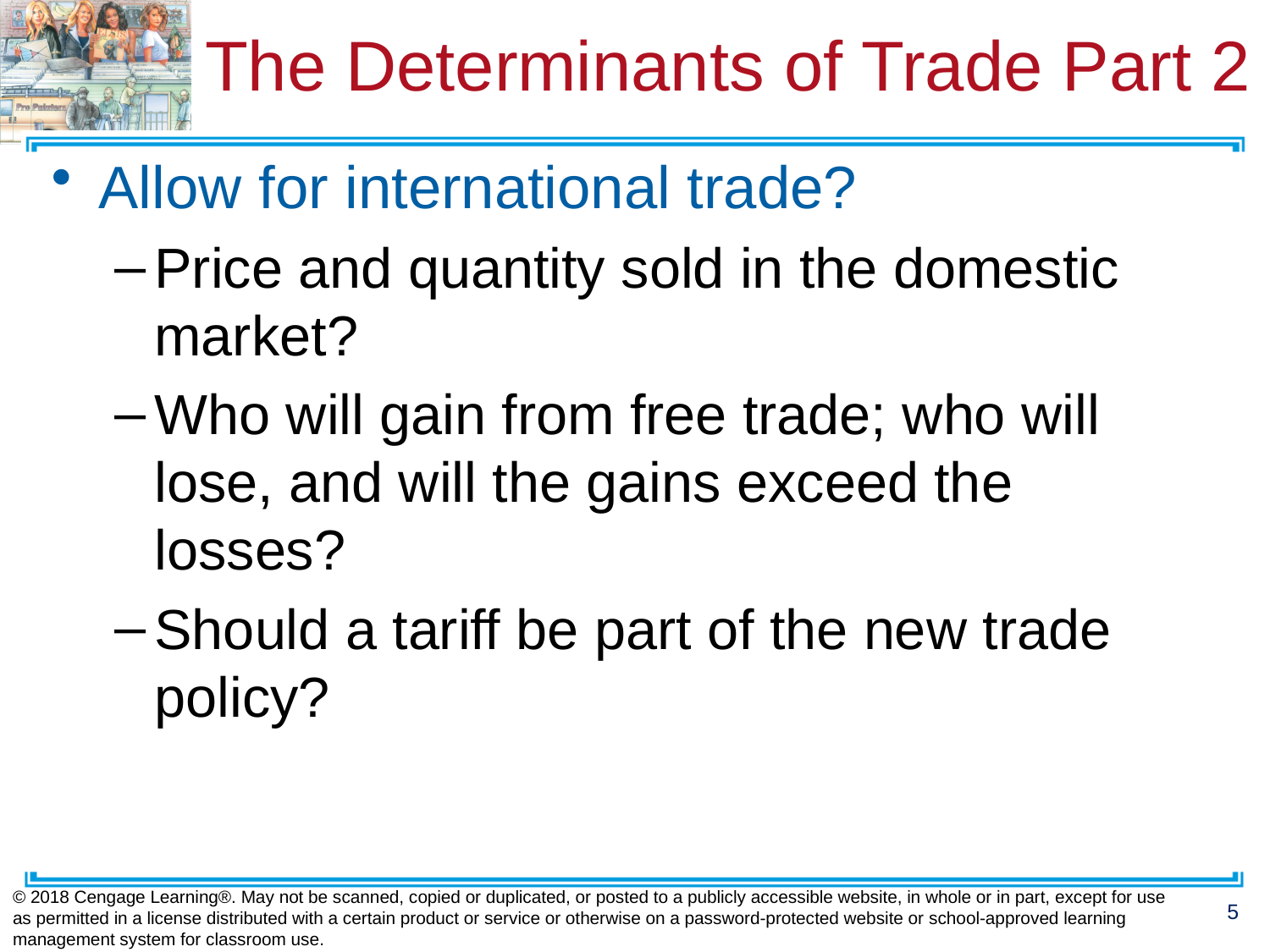

# The Determinants of Trade Part 2
Allow for international trade?
Price and quantity sold in the domestic market?
Who will gain from free trade; who will lose, and will the gains exceed the losses?
Should a tariff be part of the new trade policy?
© 2018 Cengage Learning®. May not be scanned, copied or duplicated, or posted to a publicly accessible website, in whole or in part, except for use as permitted in a license distributed with a certain product or service or otherwise on a password-protected website or school-approved learning management system for classroom use.
5